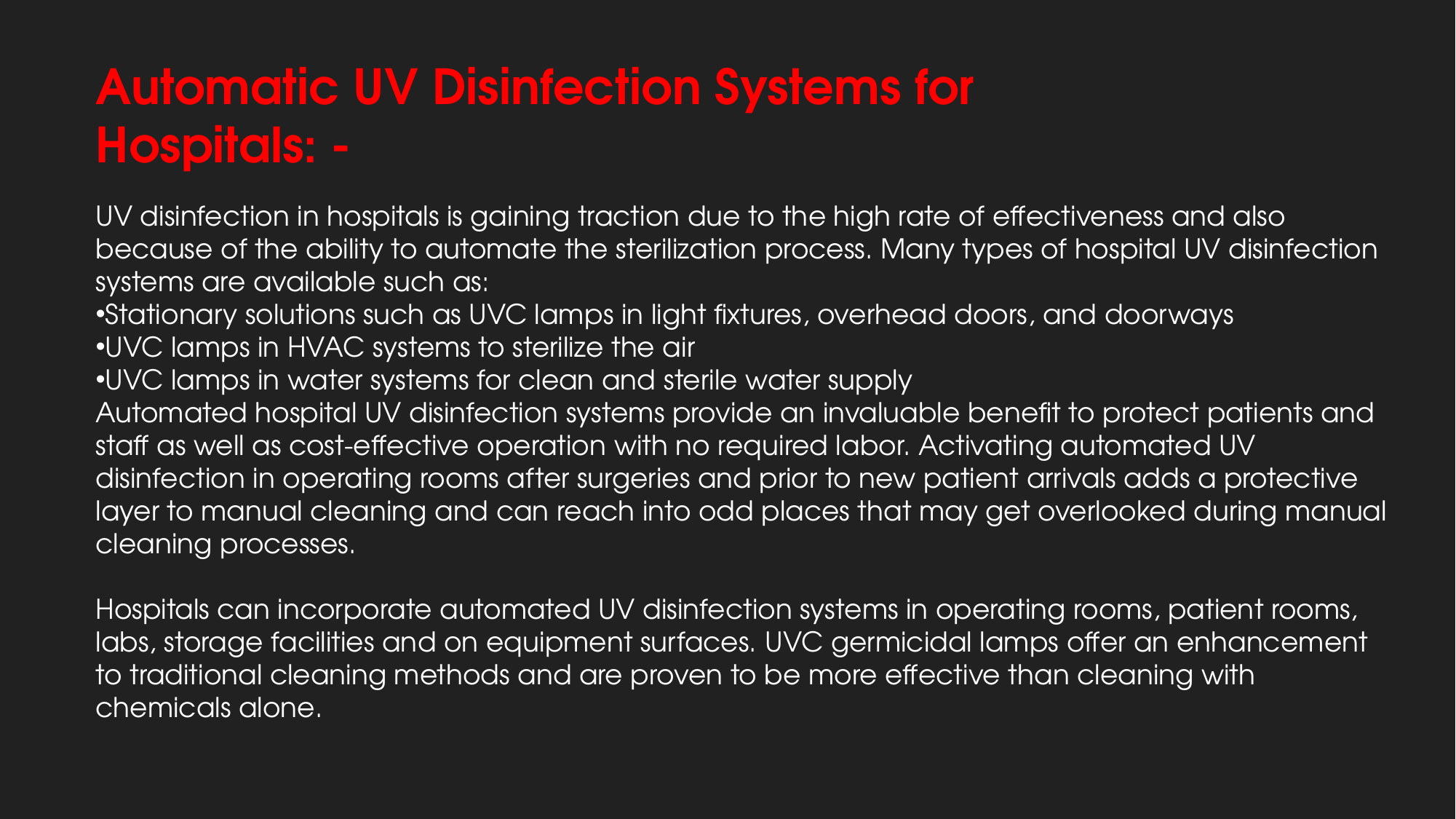

Automatic UV Disinfection Systems for Hospitals: -
UV disinfection in hospitals is gaining traction due to the high rate of effectiveness and also because of the ability to automate the sterilization process. Many types of hospital UV disinfection systems are available such as:
Stationary solutions such as UVC lamps in light fixtures, overhead doors, and doorways
UVC lamps in HVAC systems to sterilize the air
UVC lamps in water systems for clean and sterile water supply
Automated hospital UV disinfection systems provide an invaluable benefit to protect patients and staff as well as cost-effective operation with no required labor. Activating automated UV disinfection in operating rooms after surgeries and prior to new patient arrivals adds a protective layer to manual cleaning and can reach into odd places that may get overlooked during manual cleaning processes.
Hospitals can incorporate automated UV disinfection systems in operating rooms, patient rooms, labs, storage facilities and on equipment surfaces. UVC germicidal lamps offer an enhancement to traditional cleaning methods and are proven to be more effective than cleaning with chemicals alone.